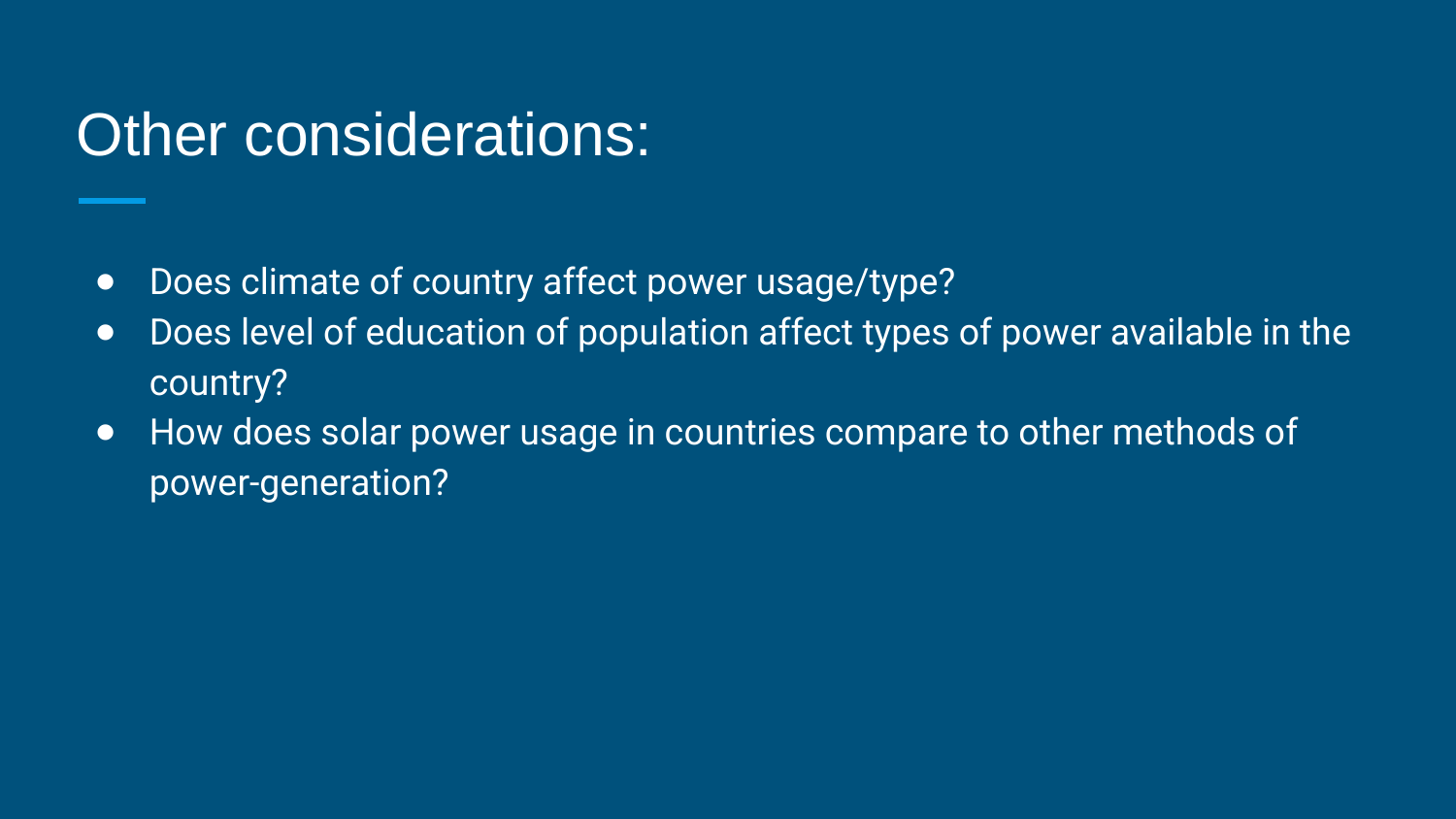

# Other considerations:
Does climate of country affect power usage/type?
Does level of education of population affect types of power available in the country?
How does solar power usage in countries compare to other methods of power-generation?